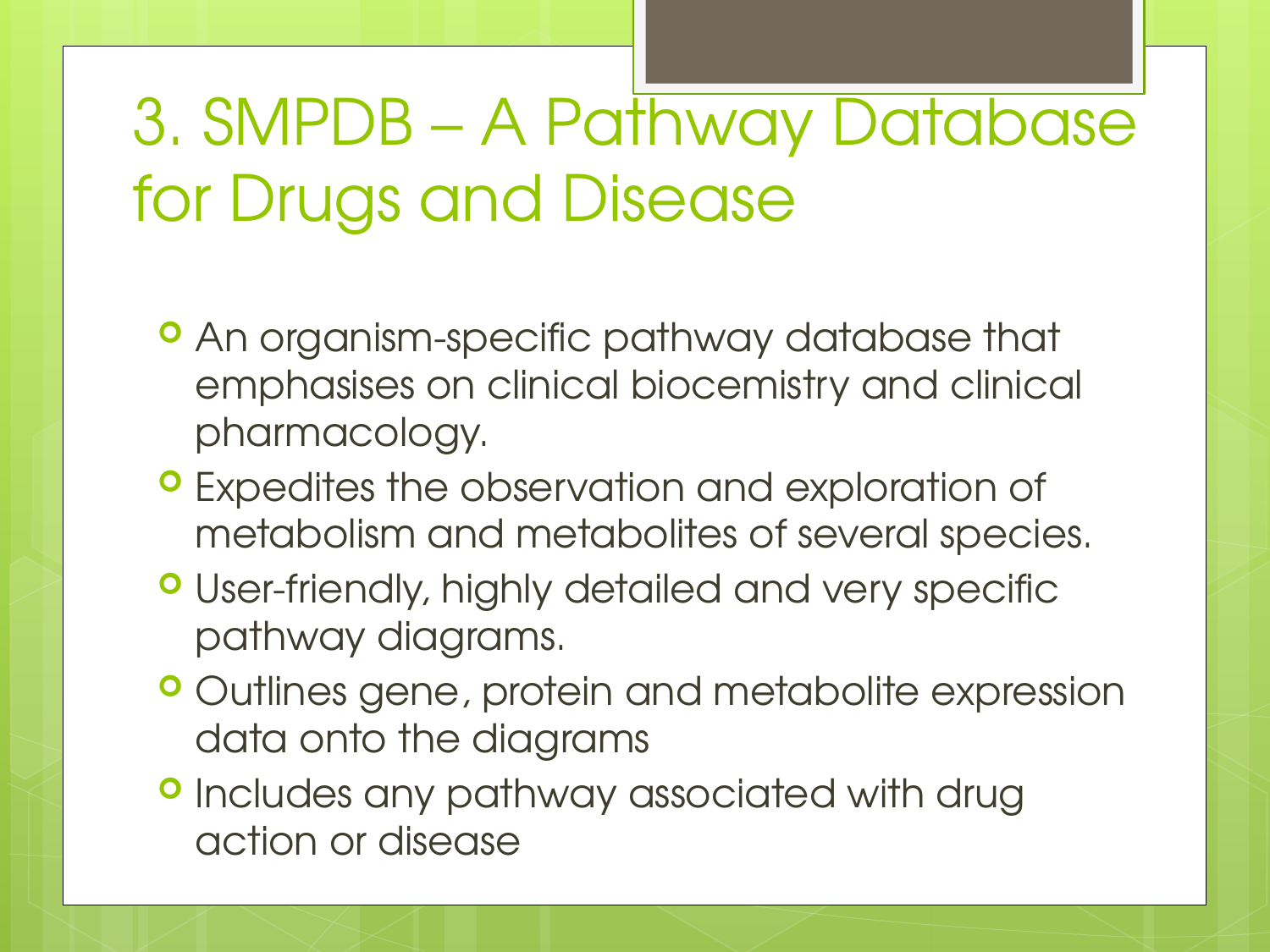

# 3. SMPDB – A Pathway Database for Drugs and Disease
An organism-specific pathway database that emphasises on clinical biocemistry and clinical pharmacology.
Expedites the observation and exploration of metabolism and metabolites of several species.
User-friendly, highly detailed and very specific pathway diagrams.
Outlines gene, protein and metabolite expression data onto the diagrams
Includes any pathway associated with drug action or disease